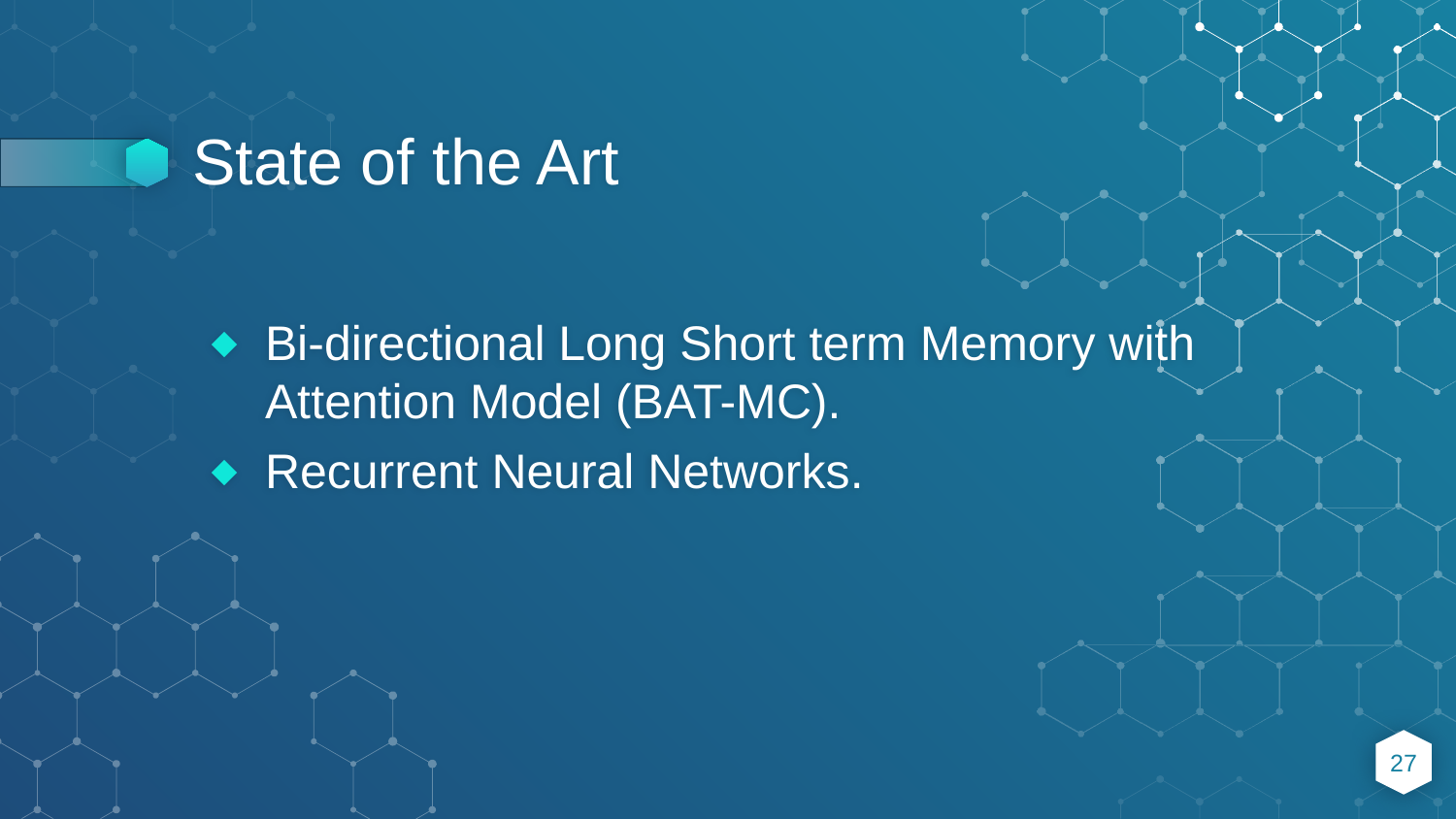

# State of the Art
Bi-directional Long Short term Memory with Attention Model (BAT-MC).
Recurrent Neural Networks.
27